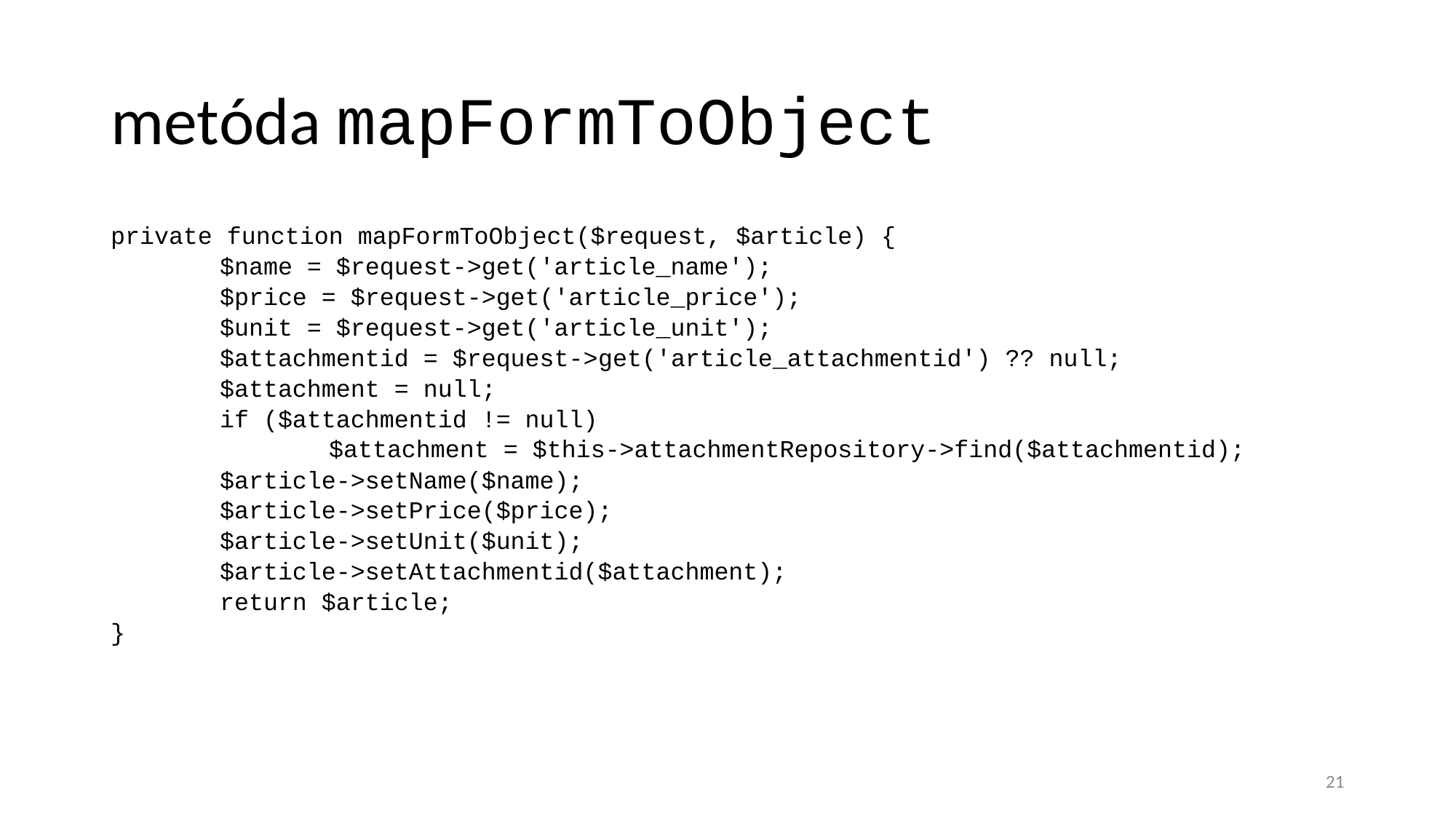

metóda mapFormToObject
private function mapFormToObject($request, $article) {
	$name = $request->get('article_name');
	$price = $request->get('article_price');
	$unit = $request->get('article_unit');
	$attachmentid = $request->get('article_attachmentid') ?? null;
	$attachment = null;
	if ($attachmentid != null)
		$attachment = $this->attachmentRepository->find($attachmentid);
	$article->setName($name);
	$article->setPrice($price);
	$article->setUnit($unit);
	$article->setAttachmentid($attachment);
	return $article;
}
21